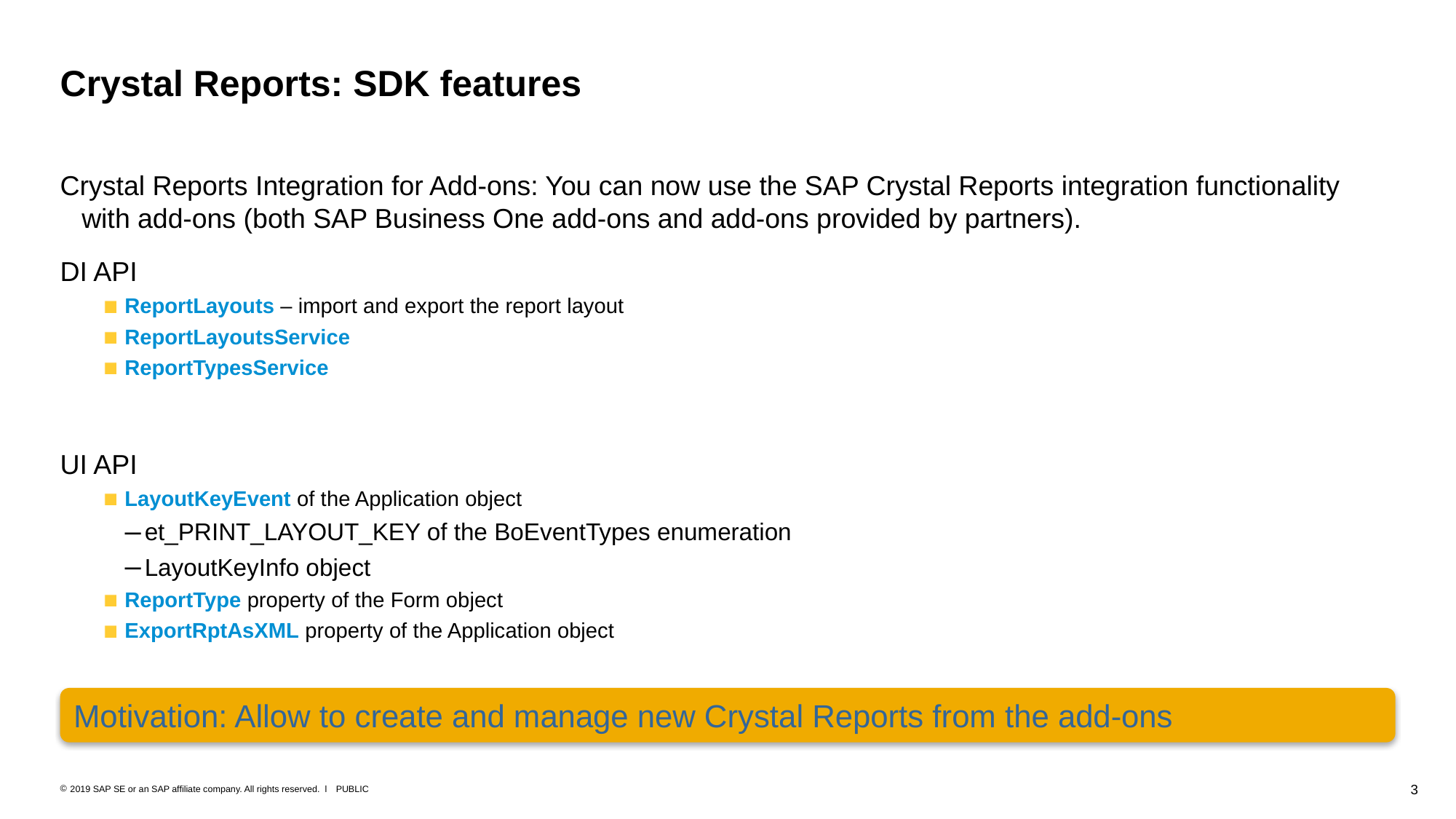

# Crystal Reports: SDK features
Crystal Reports Integration for Add-ons: You can now use the SAP Crystal Reports integration functionality with add-ons (both SAP Business One add-ons and add-ons provided by partners).
DI API
ReportLayouts – import and export the report layout
ReportLayoutsService
ReportTypesService

UI API
LayoutKeyEvent of the Application object
et_PRINT_LAYOUT_KEY of the BoEventTypes enumeration
LayoutKeyInfo object
ReportType property of the Form object
ExportRptAsXML property of the Application object

Motivation: Allow to create and manage new Crystal Reports from the add-ons